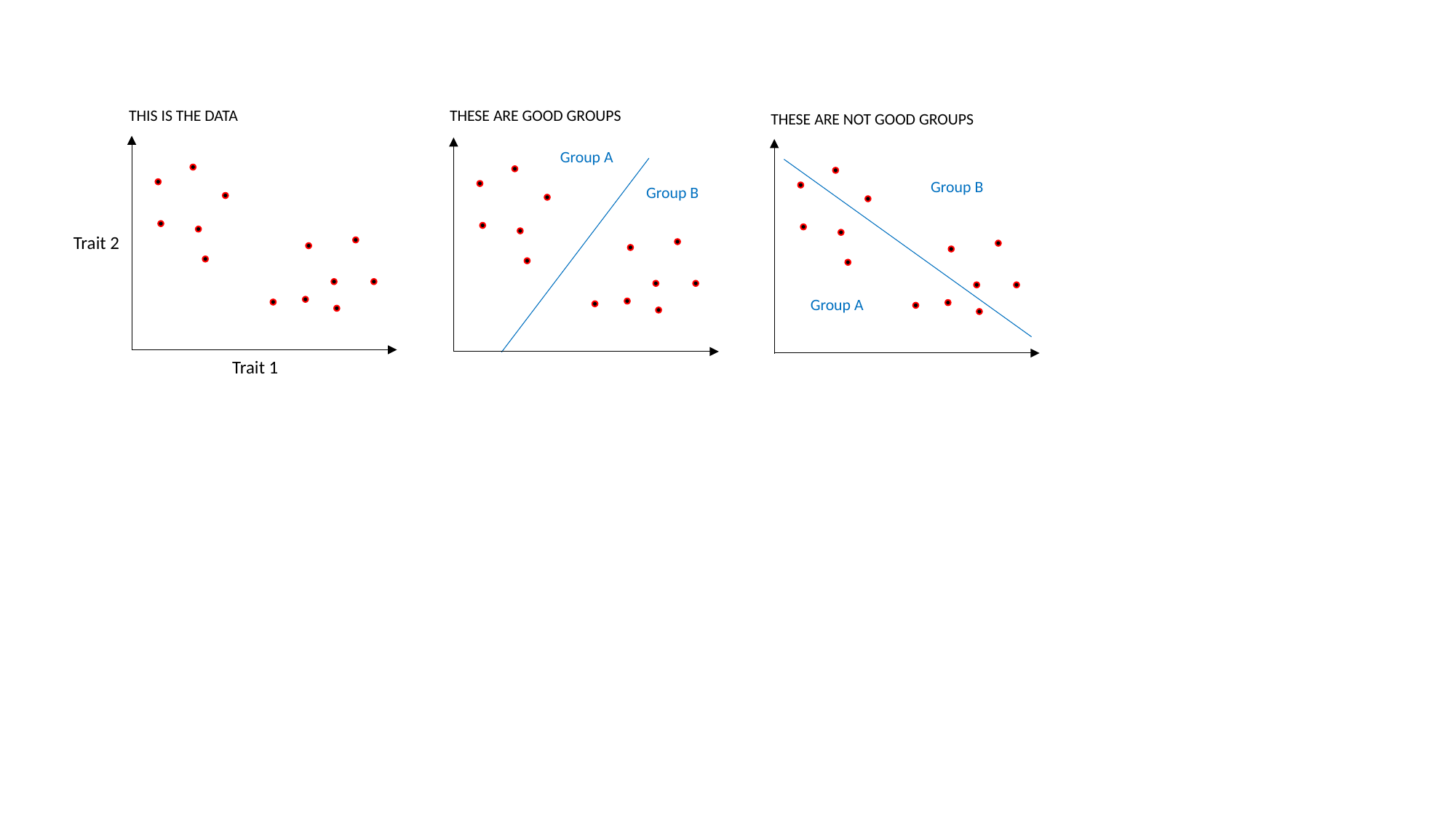

THIS IS THE DATA
THESE ARE GOOD GROUPS
THESE ARE NOT GOOD GROUPS

Group A

Group B
Group B

Trait 2

Group A

Trait 1